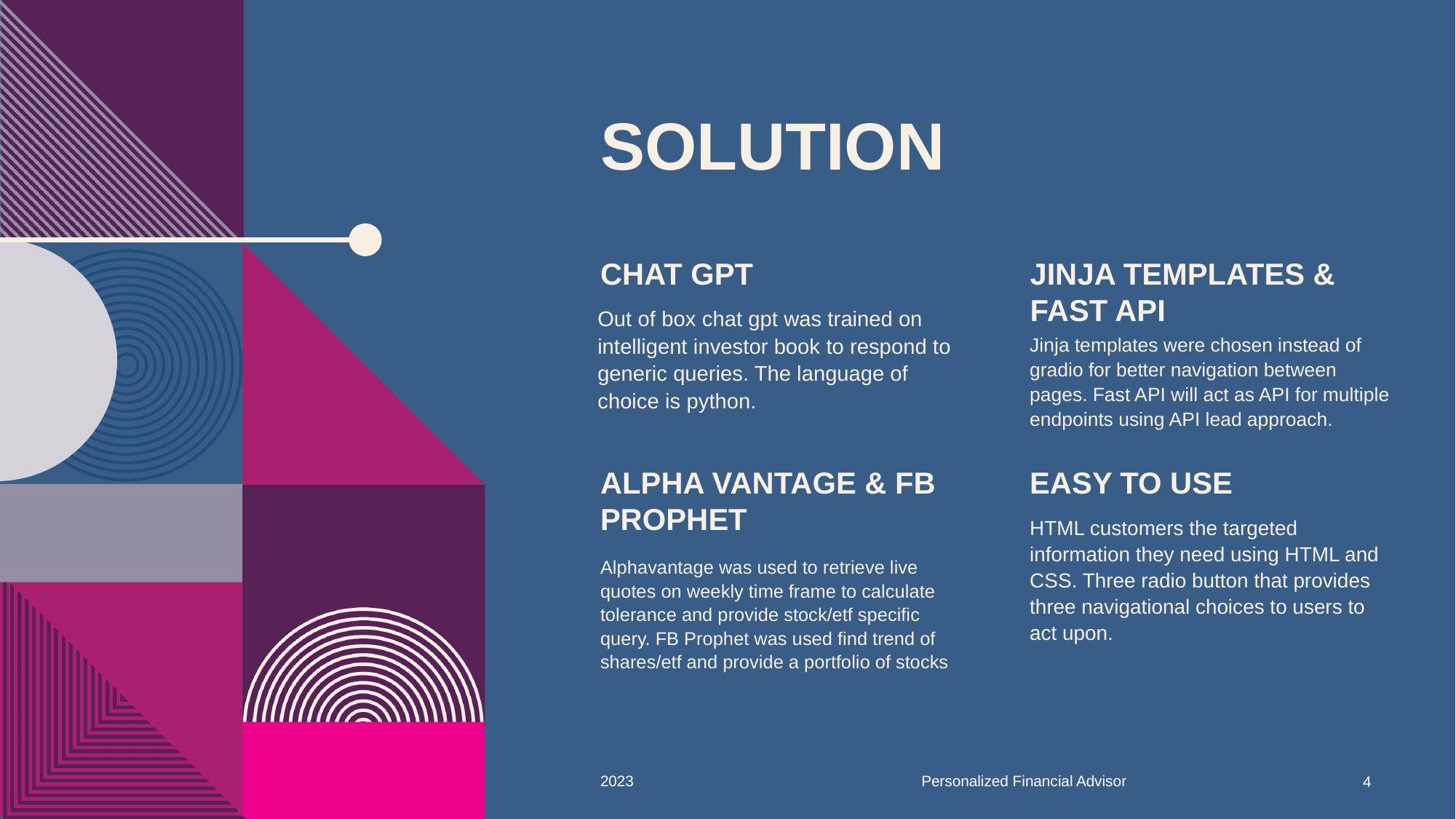

# SOLUTION
Chat GPT
Jinja templates & Fast API
Out of box chat gpt was trained on intelligent investor book to respond to generic queries. The language of choice is python.

Jinja templates were chosen instead of gradio for better navigation between pages. Fast API will act as API for multiple endpoints using API lead approach.
AlPHA VANTAGE & FB Prophet
EASY TO USE
HTML customers the targeted information they need using HTML and CSS. Three radio button that provides three navigational choices to users to act upon.
Alphavantage was used to retrieve live quotes on weekly time frame to calculate tolerance and provide stock/etf specific query. FB Prophet was used find trend of shares/etf and provide a portfolio of stocks

Personalized Financial Advisor
2023
4